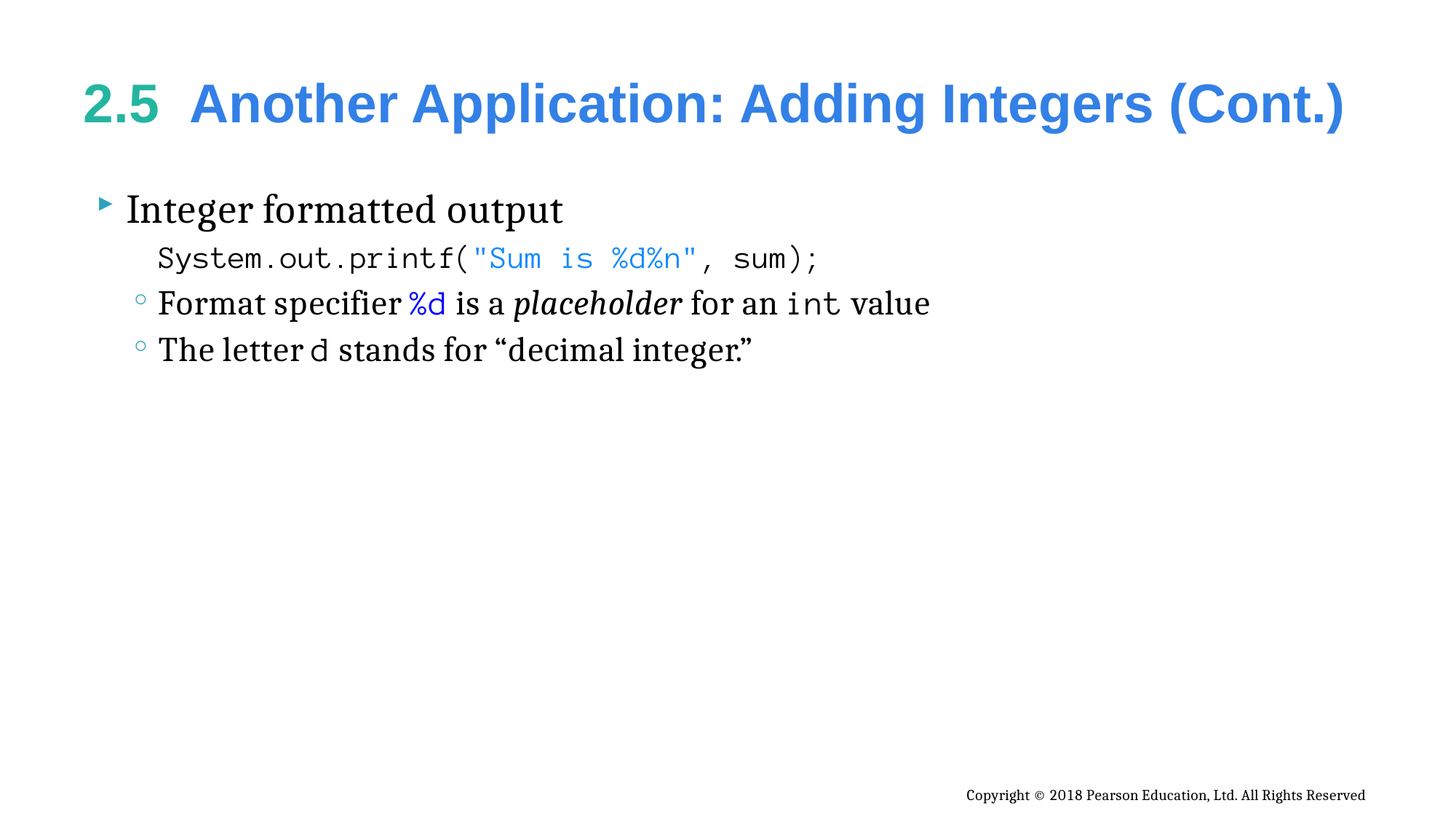

# 2.5  Another Application: Adding Integers (Cont.)
Integer formatted output
System.out.printf("Sum is %d%n", sum);
Format specifier %d is a placeholder for an int value
The letter d stands for “decimal integer.”
Copyright © 2018 Pearson Education, Ltd. All Rights Reserved